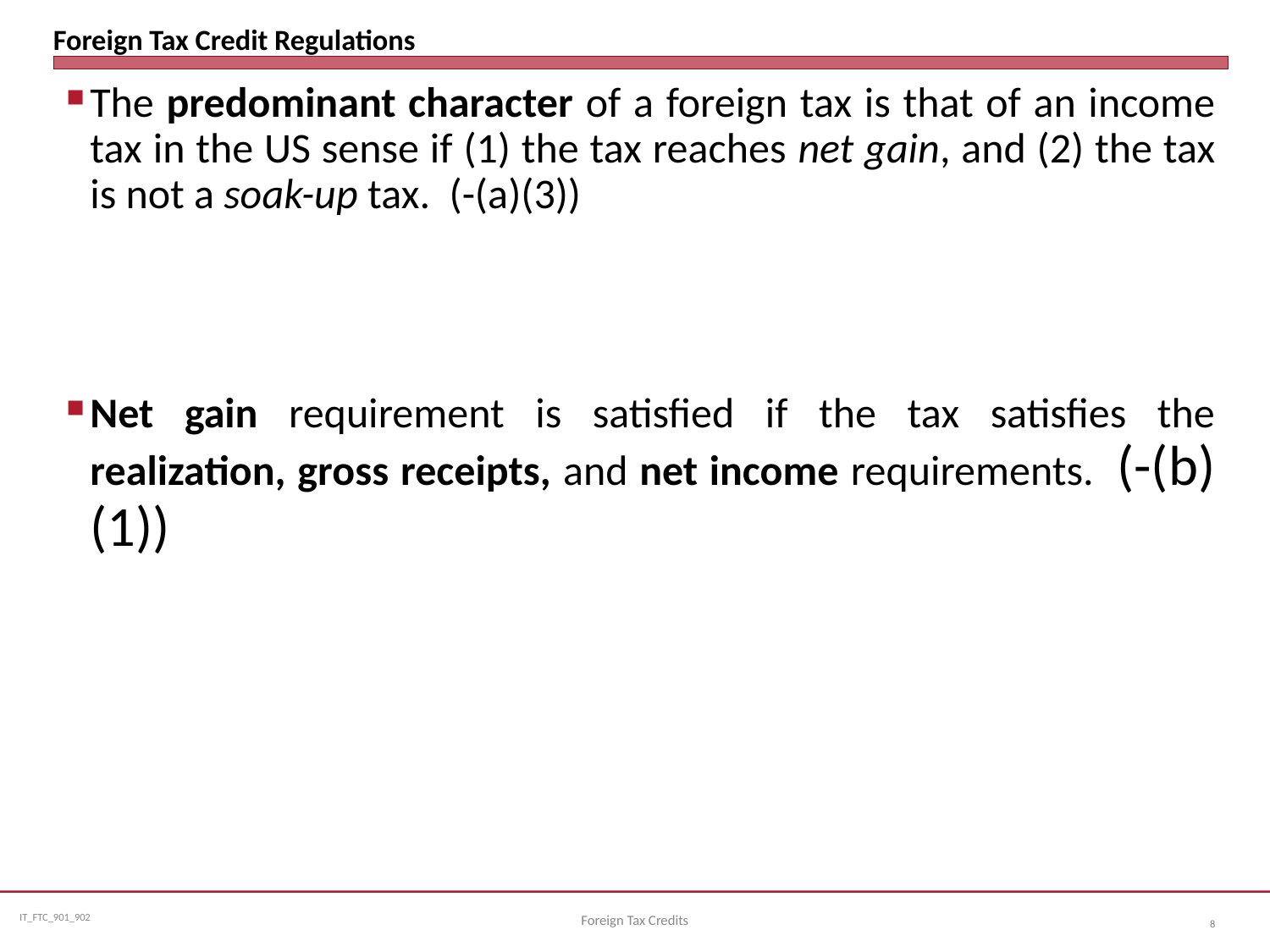

# Foreign Tax Credit Regulations
The predominant character of a foreign tax is that of an income tax in the US sense if (1) the tax reaches net gain, and (2) the tax is not a soak-up tax.  (-(a)(3))

Net gain requirement is satisfied if the tax satisfies the realization, gross receipts, and net income requirements.  (-(b)(1))

Foreign Tax Credits
8